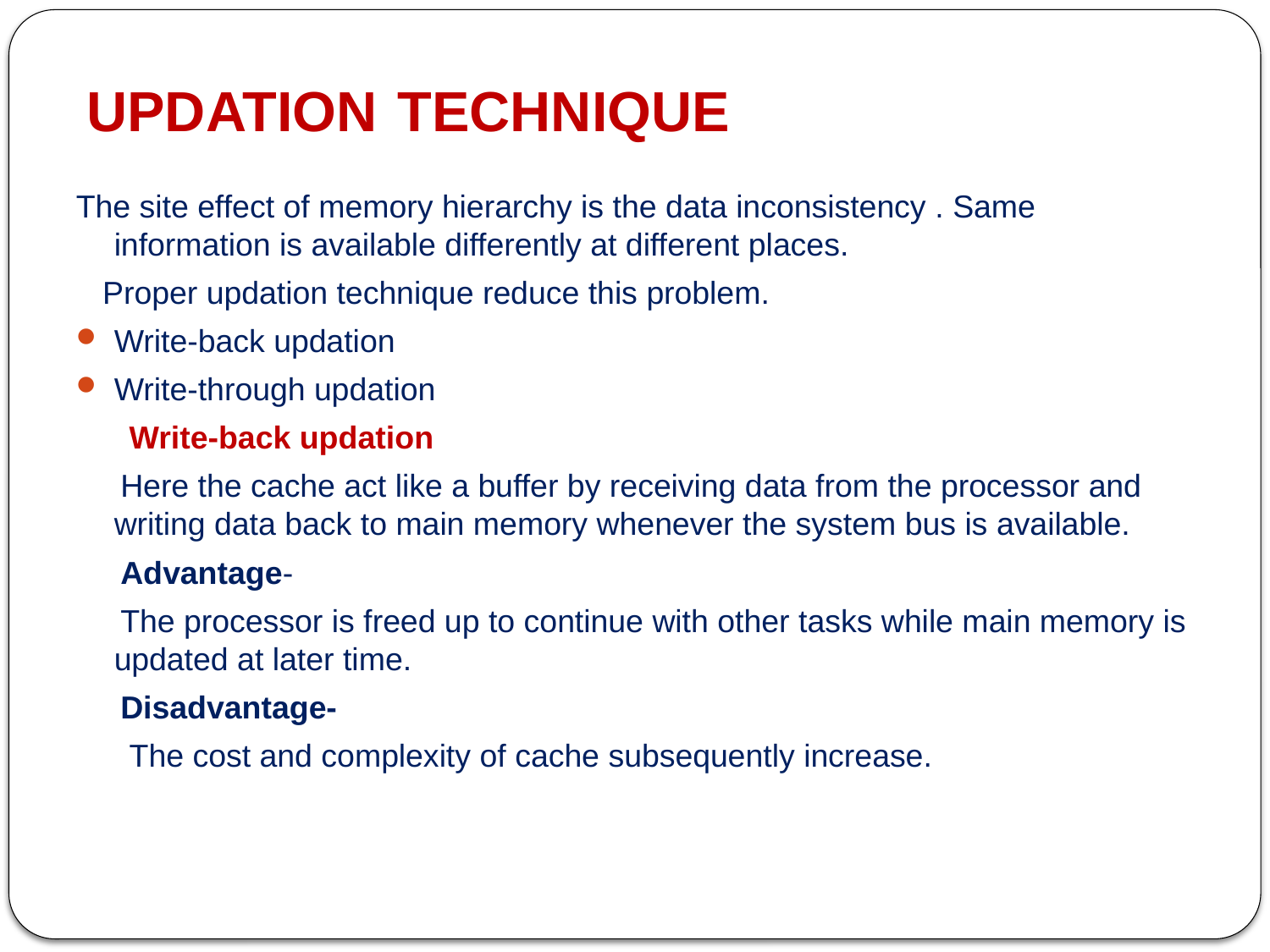

# UPDATION TECHNIQUE
The site effect of memory hierarchy is the data inconsistency . Same information is available differently at different places.
   Proper updation technique reduce this problem.
Write-back updation
Write-through updation
      Write-back updation
     Here the cache act like a buffer by receiving data from the processor and writing data back to main memory whenever the system bus is available.
     Advantage-
     The processor is freed up to continue with other tasks while main memory is updated at later time.
     Disadvantage-
      The cost and complexity of cache subsequently increase.